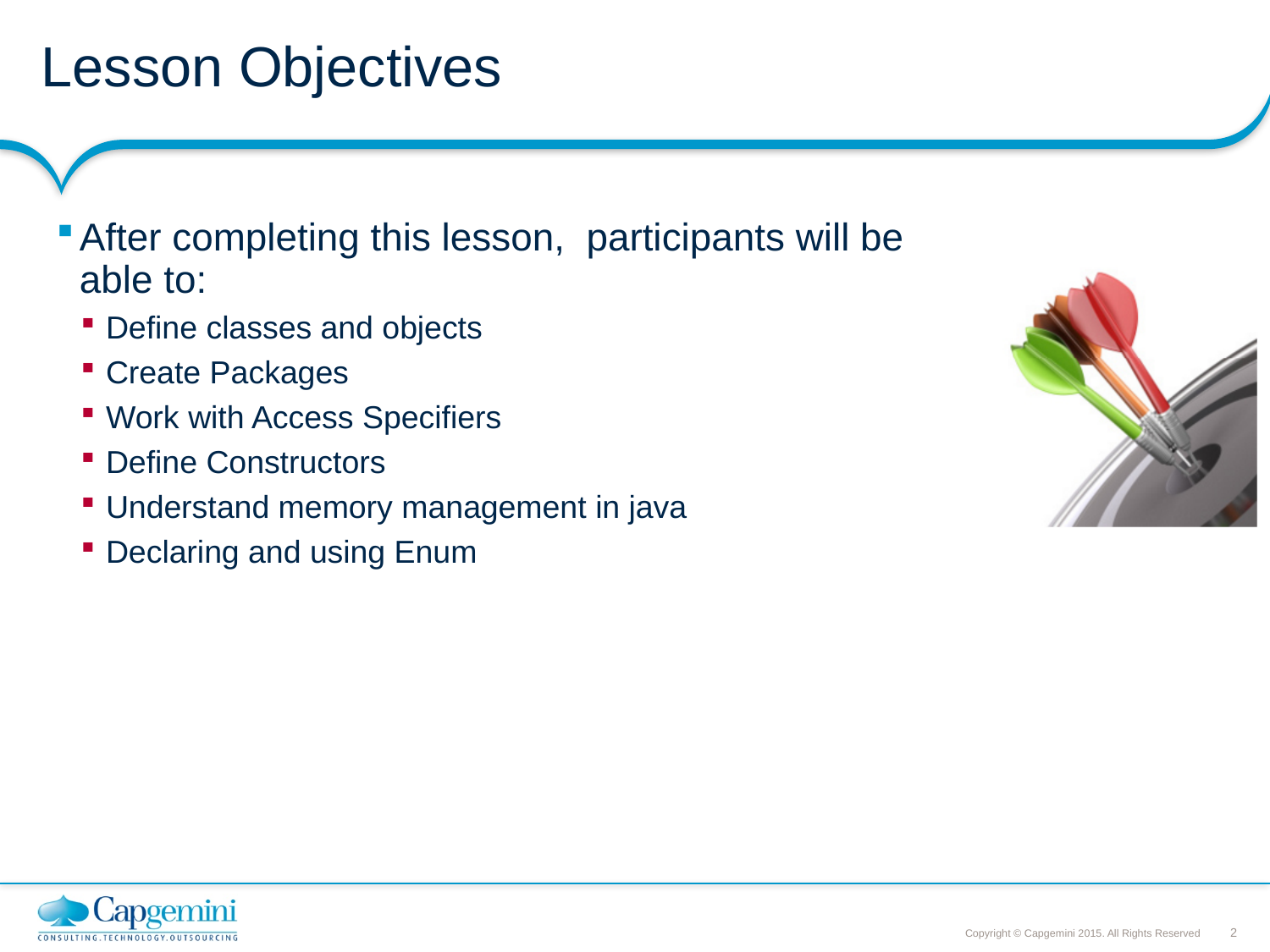

# Lesson Objectives
After completing this lesson,  participants will be able to:
Define classes and objects
Create Packages
Work with Access Specifiers
Define Constructors
Understand memory management in java
Declaring and using Enum